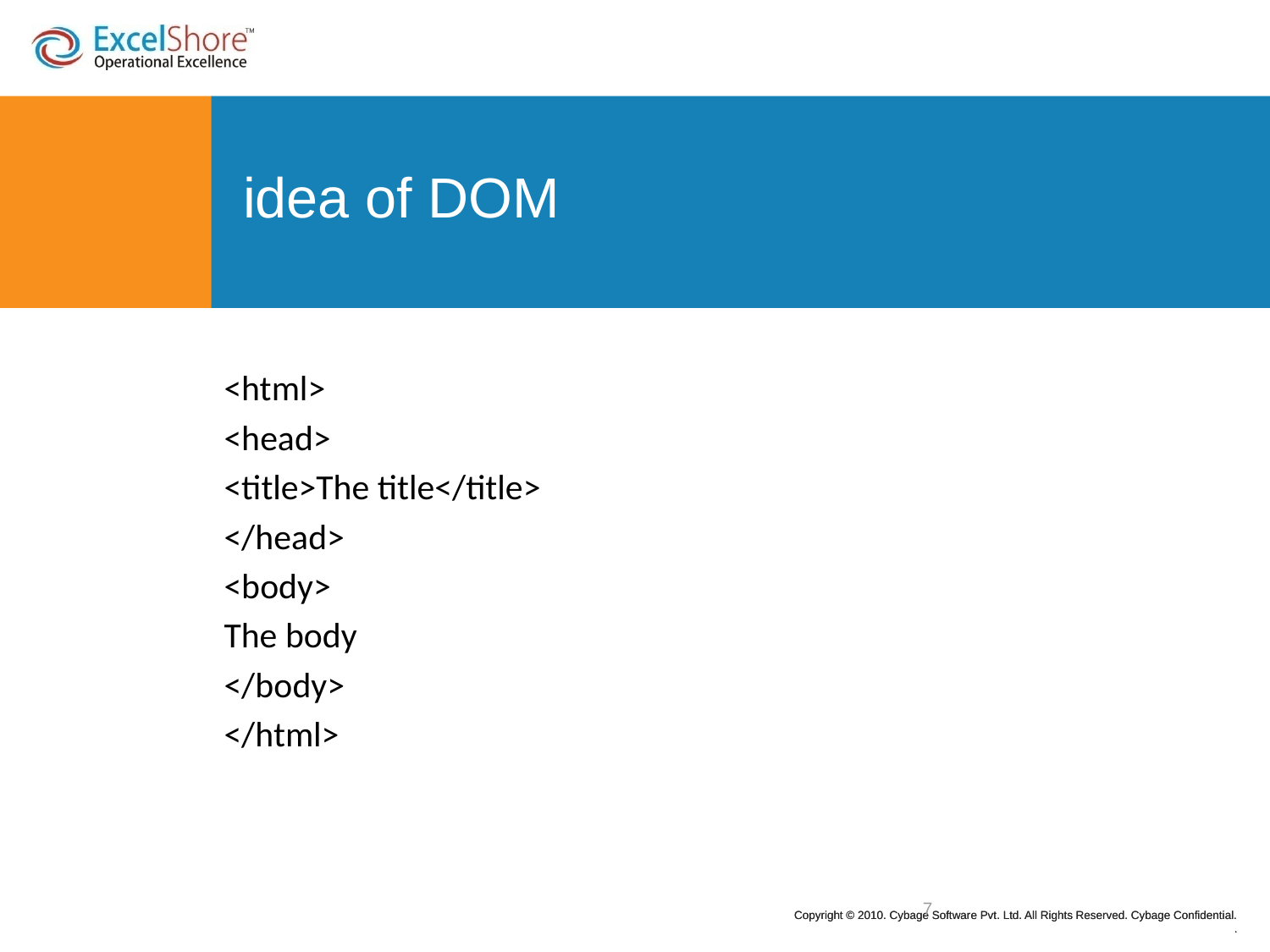

# idea of DOM
<html>
<head>
<title>The title</title>
</head>
<body>
The body
</body>
</html>
7